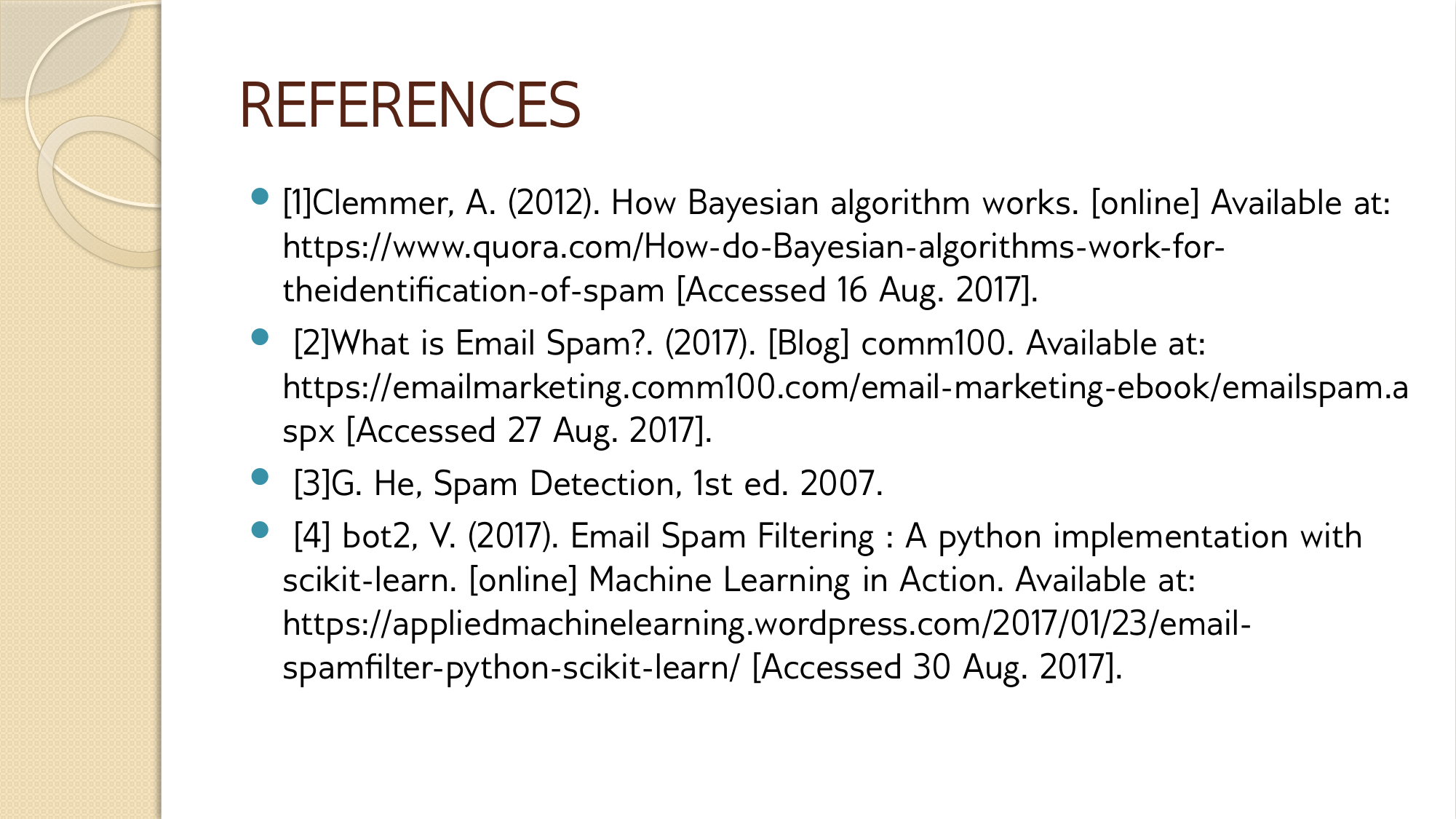

# REFERENCES
[1]Clemmer, A. (2012). How Bayesian algorithm works. [online] Available at: https://www.quora.com/How-do-Bayesian-algorithms-work-for-theidentification-of-spam [Accessed 16 Aug. 2017].
 [2]What is Email Spam?. (2017). [Blog] comm100. Available at: https://emailmarketing.comm100.com/email-marketing-ebook/emailspam.aspx [Accessed 27 Aug. 2017].
 [3]G. He, Spam Detection, 1st ed. 2007.
 [4] bot2, V. (2017). Email Spam Filtering : A python implementation with scikit-learn. [online] Machine Learning in Action. Available at: https://appliedmachinelearning.wordpress.com/2017/01/23/email-spamfilter-python-scikit-learn/ [Accessed 30 Aug. 2017].